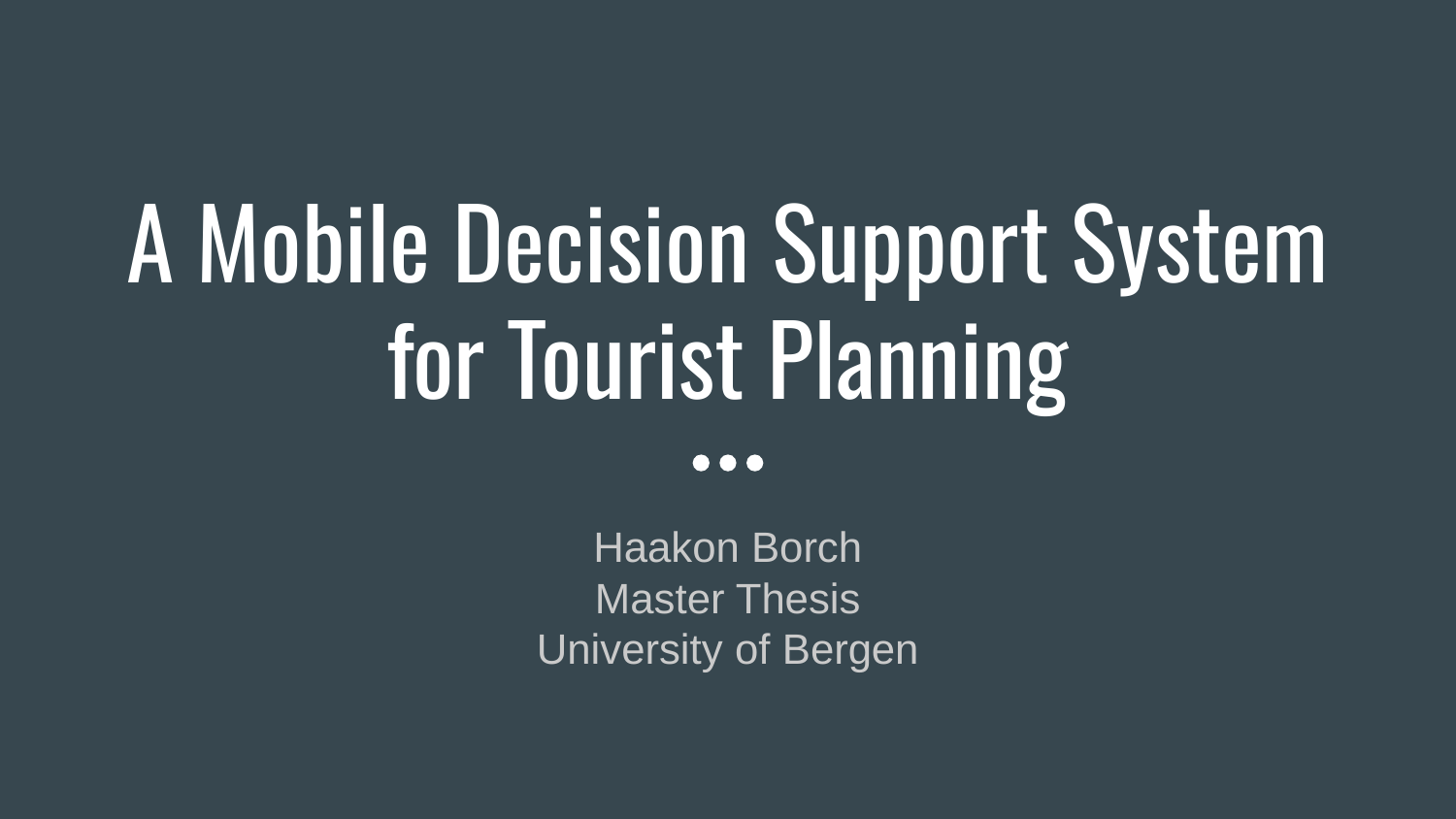

# A Mobile Decision Support System for Tourist Planning
Haakon Borch
Master Thesis
University of Bergen